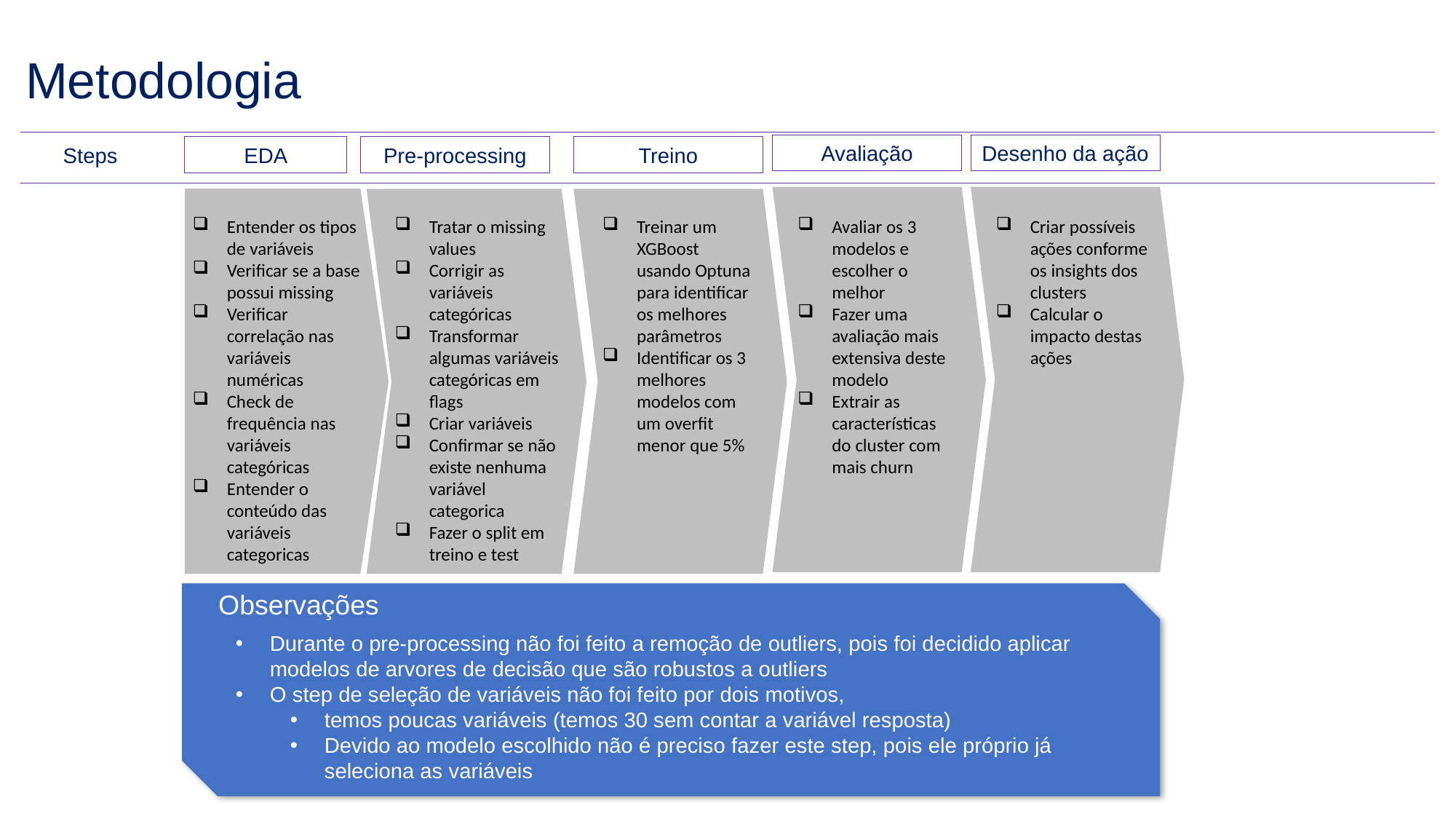

# Metodologia
Avaliação
Desenho da ação
Steps
EDA
Pre-processing
Treino

Entender os tipos de variáveis
Verificar se a base possui missing
Verificar correlação nas variáveis numéricas
Check de frequência nas variáveis categóricas
Entender o conteúdo das variáveis categoricas
Tratar o missing values
Corrigir as variáveis categóricas
Transformar algumas variáveis categóricas em flags
Criar variáveis
Confirmar se não existe nenhuma variável categorica
Fazer o split em treino e test
Treinar um XGBoost usando Optuna para identificar os melhores parâmetros
Identificar os 3 melhores modelos com um overfit menor que 5%
Avaliar os 3 modelos e escolher o melhor
Fazer uma avaliação mais extensiva deste modelo
Extrair as características do cluster com mais churn
Criar possíveis ações conforme os insights dos clusters
Calcular o impacto destas ações
Observações

Durante o pre-processing não foi feito a remoção de outliers, pois foi decidido aplicar modelos de arvores de decisão que são robustos a outliers
O step de seleção de variáveis não foi feito por dois motivos,
temos poucas variáveis (temos 30 sem contar a variável resposta)
Devido ao modelo escolhido não é preciso fazer este step, pois ele próprio já seleciona as variáveis